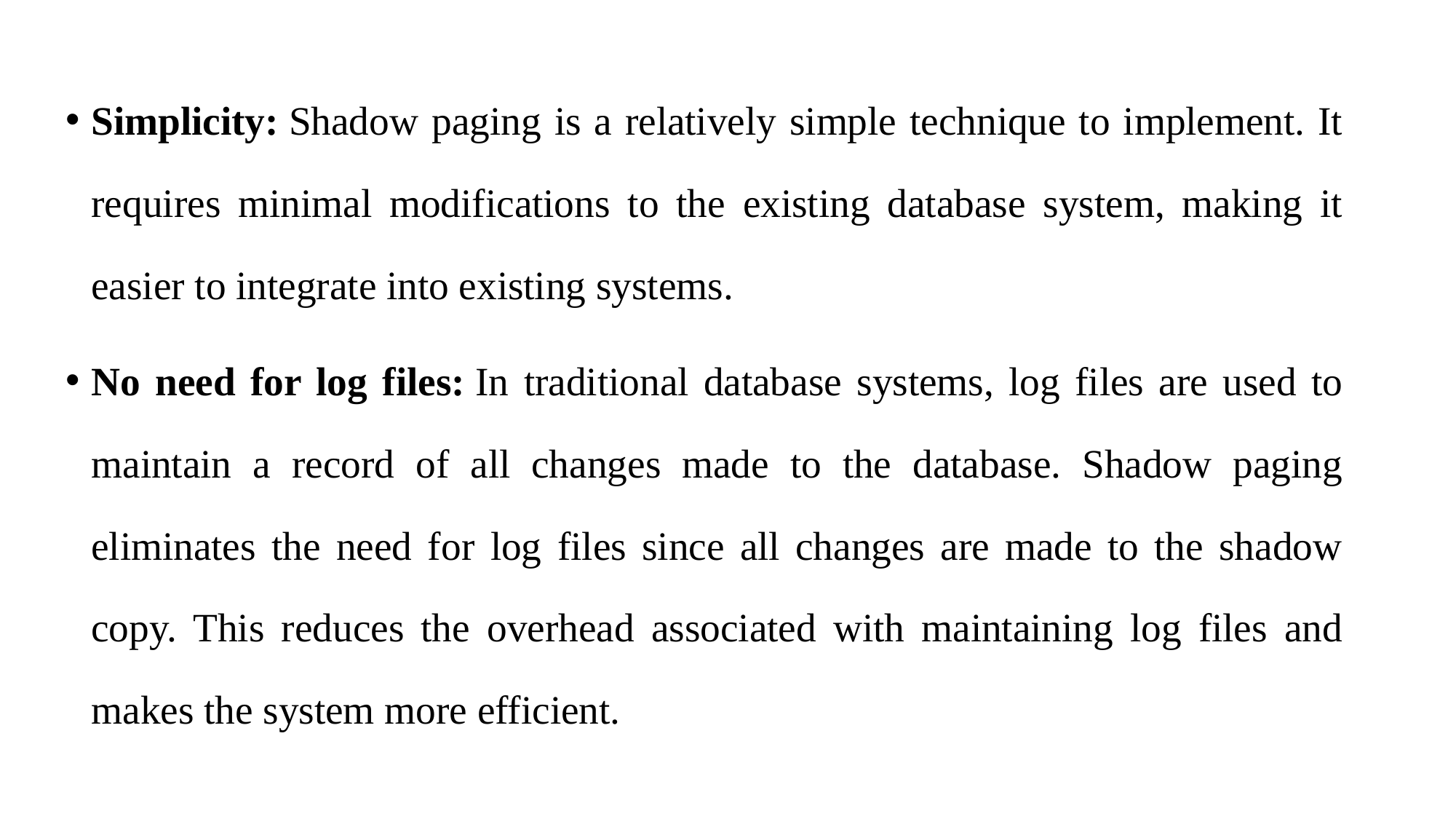

Simplicity: Shadow paging is a relatively simple technique to implement. It requires minimal modifications to the existing database system, making it easier to integrate into existing systems.
No need for log files: In traditional database systems, log files are used to maintain a record of all changes made to the database. Shadow paging eliminates the need for log files since all changes are made to the shadow copy. This reduces the overhead associated with maintaining log files and makes the system more efficient.